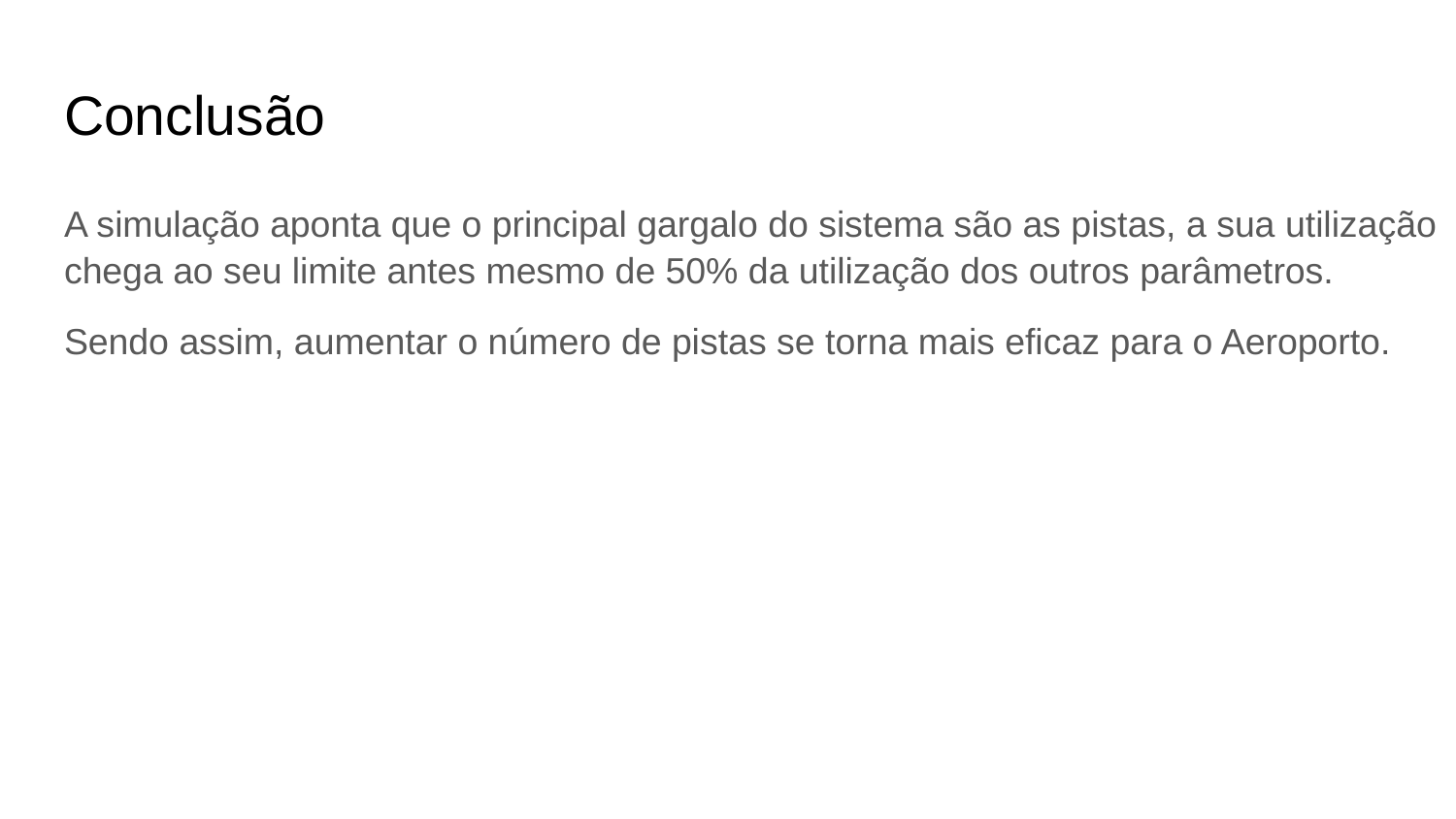

# Conclusão
A simulação aponta que o principal gargalo do sistema são as pistas, a sua utilização chega ao seu limite antes mesmo de 50% da utilização dos outros parâmetros.
Sendo assim, aumentar o número de pistas se torna mais eficaz para o Aeroporto.